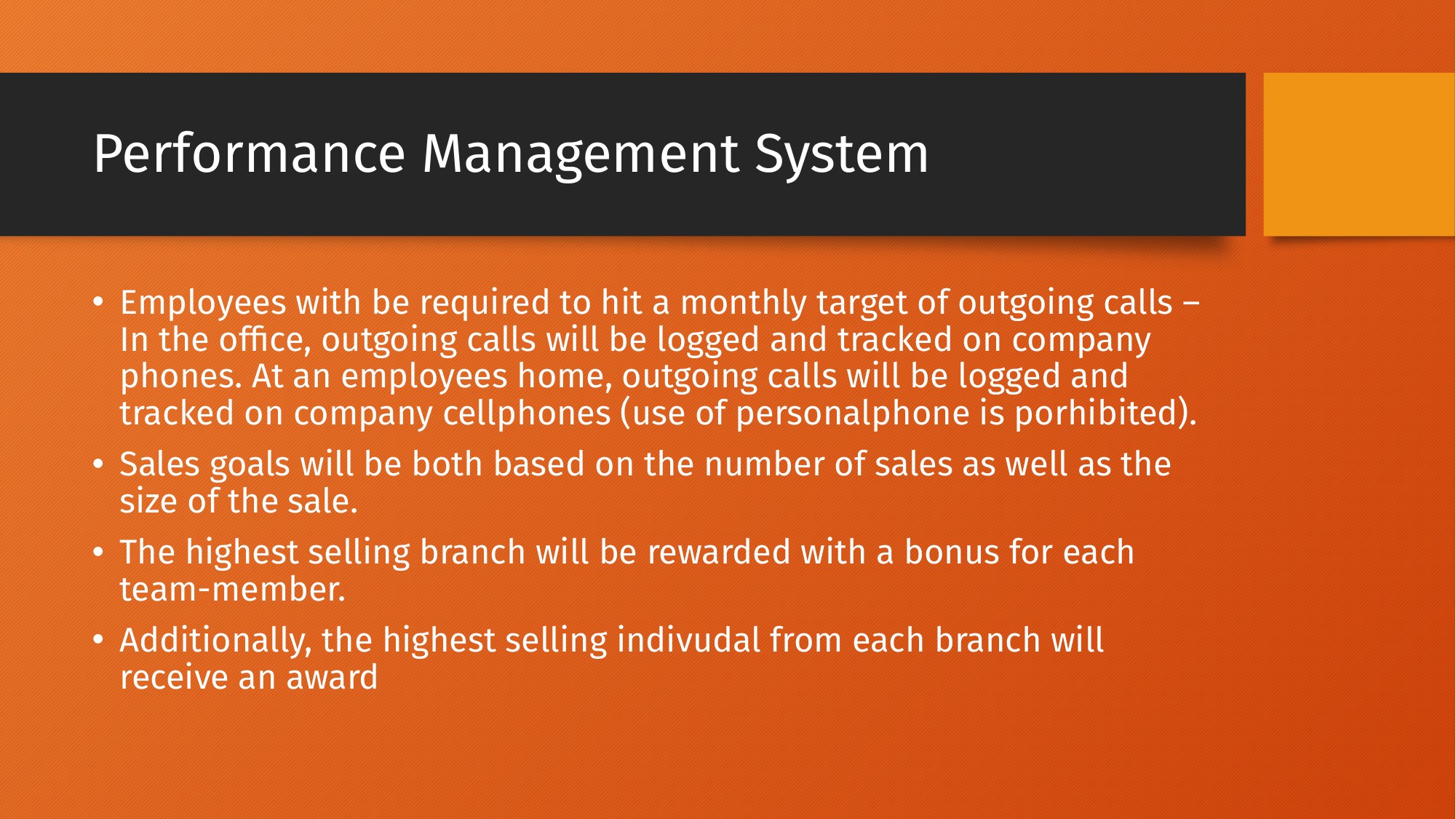

# Performance Management System
Employees with be required to hit a monthly target of outgoing calls – In the office, outgoing calls will be logged and tracked on company phones. At an employees home, outgoing calls will be logged and tracked on company cellphones (use of personalphone is porhibited).
Sales goals will be both based on the number of sales as well as the size of the sale.
The highest selling branch will be rewarded with a bonus for each team-member.
Additionally, the highest selling indivudal from each branch will receive an award